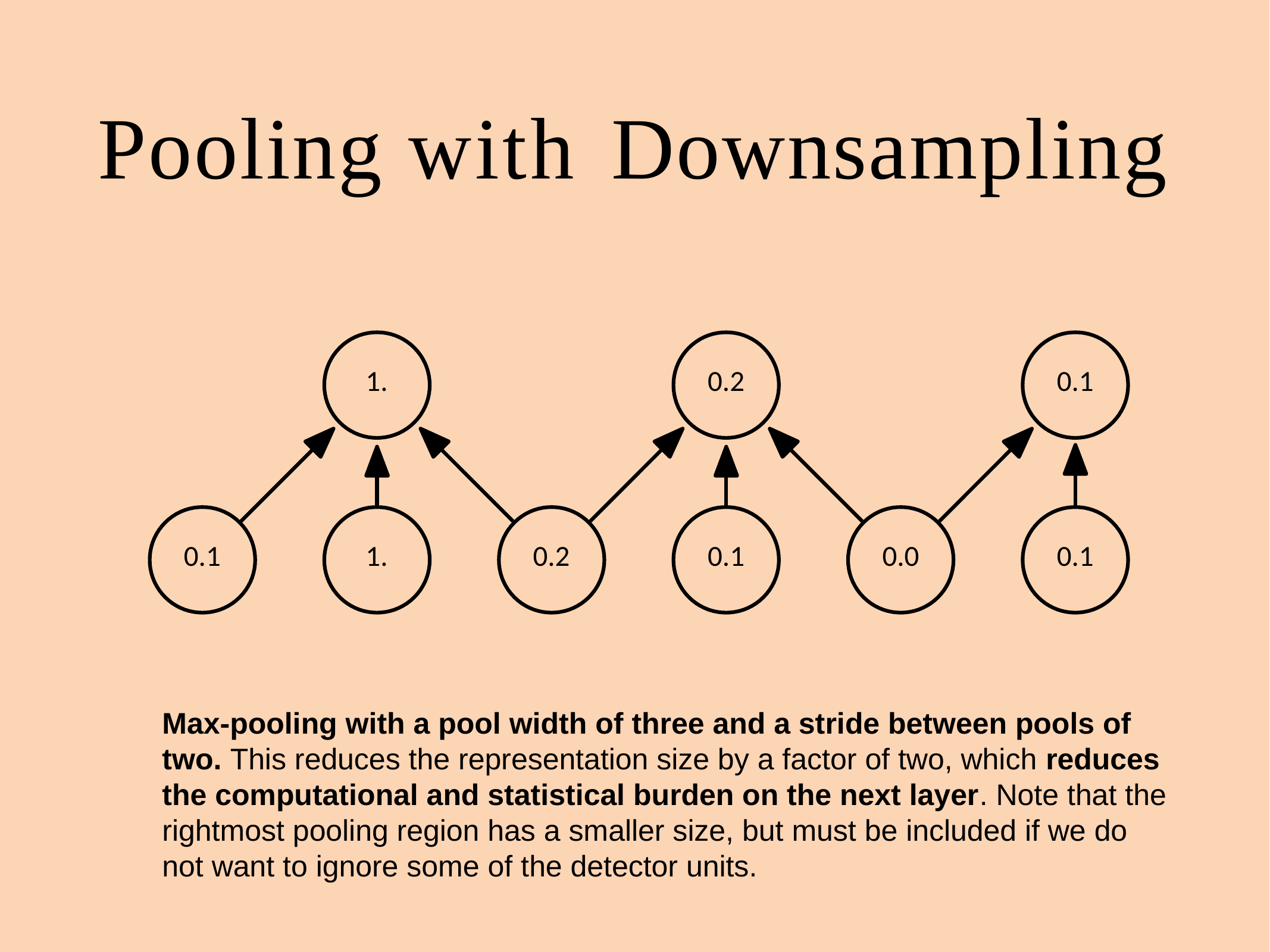

# Pooling with Downsampling

1.
0.2
0.1

0.1
1.
0.2
0.1
0.0
0.1
Max-pooling with a pool width of three and a stride between pools of two. This reduces the representation size by a factor of two, which reduces the computational and statistical burden on the next layer. Note that the rightmost pooling region has a smaller size, but must be included if we do not want to ignore some of the detector units.